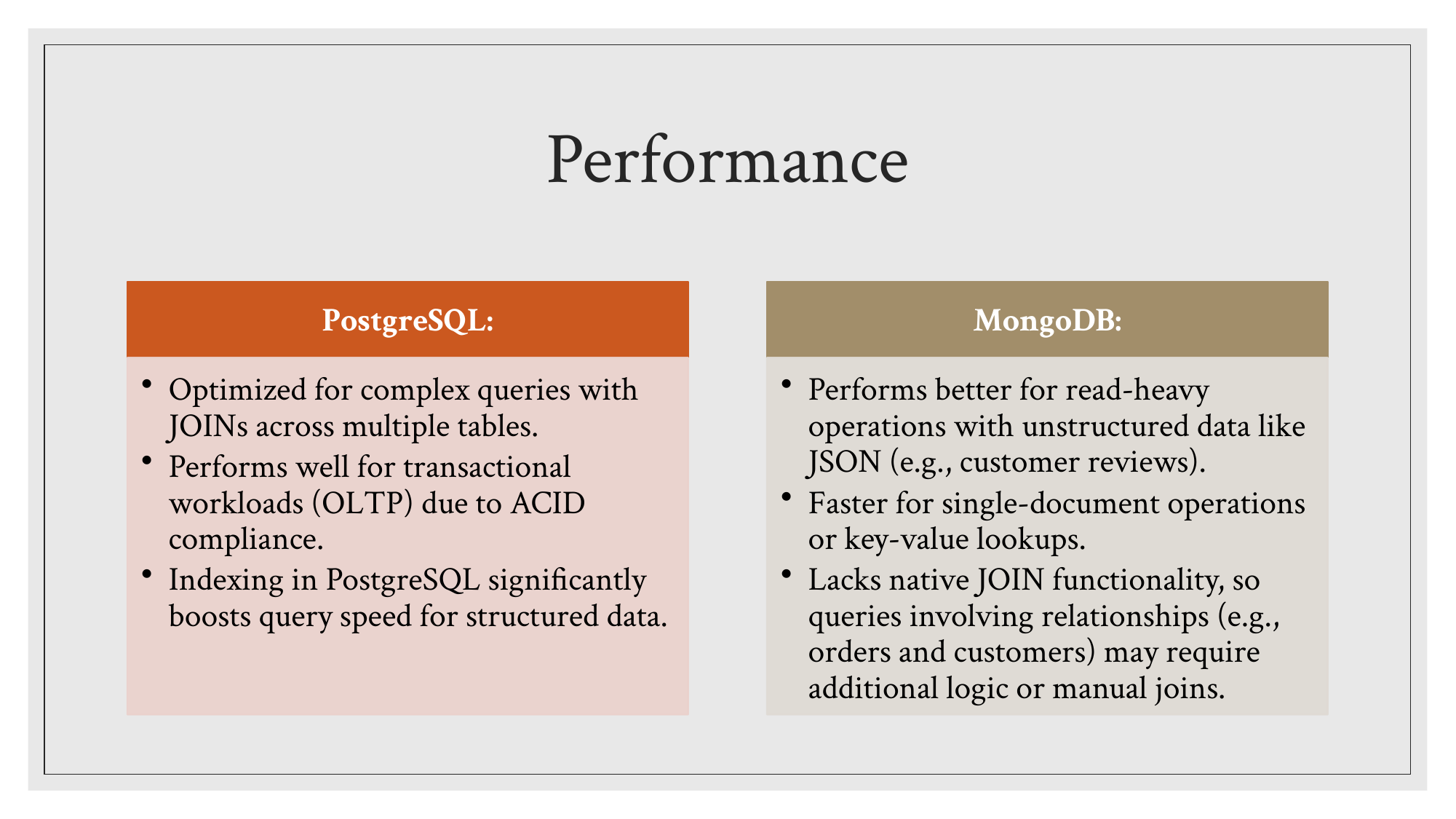

# Performance
PostgreSQL:
Optimized for complex queries with JOINs across multiple tables.
Performs well for transactional workloads (OLTP) due to ACID compliance.
Indexing in PostgreSQL significantly boosts query speed for structured data.
MongoDB:
Performs better for read-heavy operations with unstructured data like JSON (e.g., customer reviews).
Faster for single-document operations or key-value lookups.
Lacks native JOIN functionality, so queries involving relationships (e.g., orders and customers) may require additional logic or manual joins.